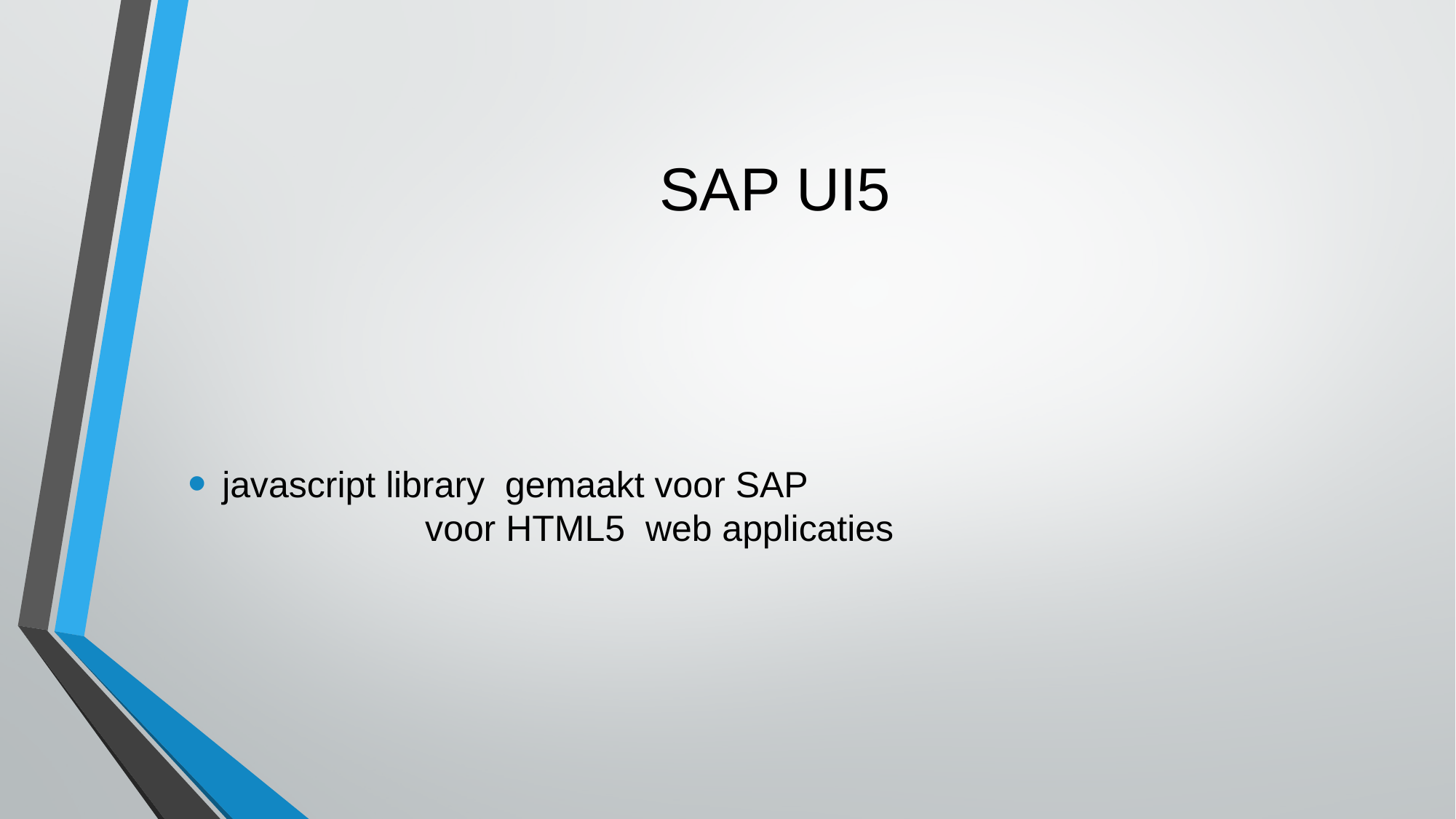

# SAP UI5
javascript library  gemaakt voor SAP                                                                           voor HTML5  web applicaties